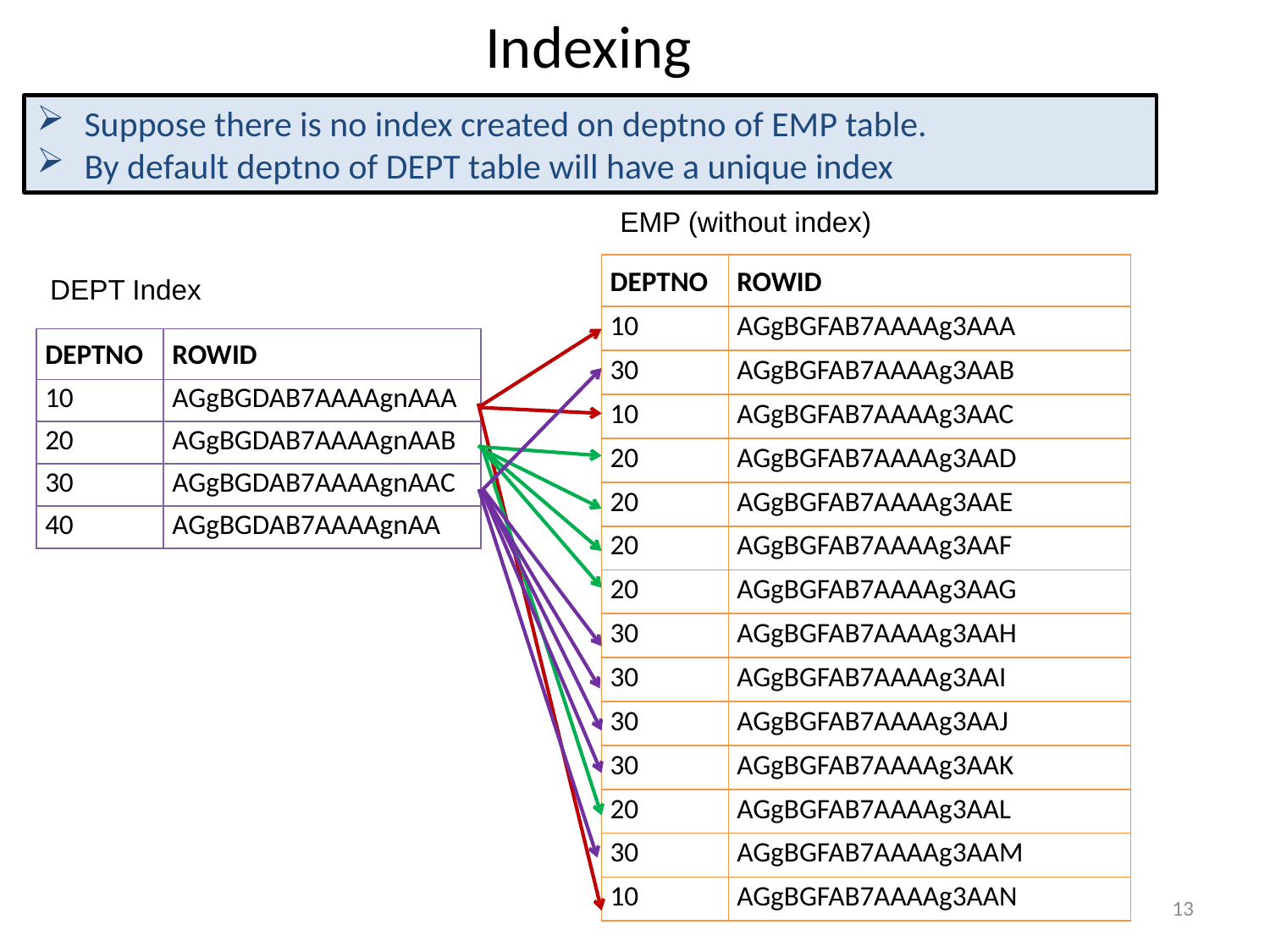

# Indexing
Suppose there is no index created on deptno of EMP table.
By default deptno of DEPT table will have a unique index
EMP (without index)
| DEPTNO | ROWID |
| --- | --- |
| 10 | AGgBGFAB7AAAAg3AAA |
| 30 | AGgBGFAB7AAAAg3AAB |
| 10 | AGgBGFAB7AAAAg3AAC |
| 20 | AGgBGFAB7AAAAg3AAD |
| 20 | AGgBGFAB7AAAAg3AAE |
| 20 | AGgBGFAB7AAAAg3AAF |
| 20 | AGgBGFAB7AAAAg3AAG |
| 30 | AGgBGFAB7AAAAg3AAH |
| 30 | AGgBGFAB7AAAAg3AAI |
| 30 | AGgBGFAB7AAAAg3AAJ |
| 30 | AGgBGFAB7AAAAg3AAK |
| 20 | AGgBGFAB7AAAAg3AAL |
| 30 | AGgBGFAB7AAAAg3AAM |
| 10 | AGgBGFAB7AAAAg3AAN |
DEPT Index
| DEPTNO | ROWID |
| --- | --- |
| 10 | AGgBGDAB7AAAAgnAAA |
| 20 | AGgBGDAB7AAAAgnAAB |
| 30 | AGgBGDAB7AAAAgnAAC |
| 40 | AGgBGDAB7AAAAgnAA |
13